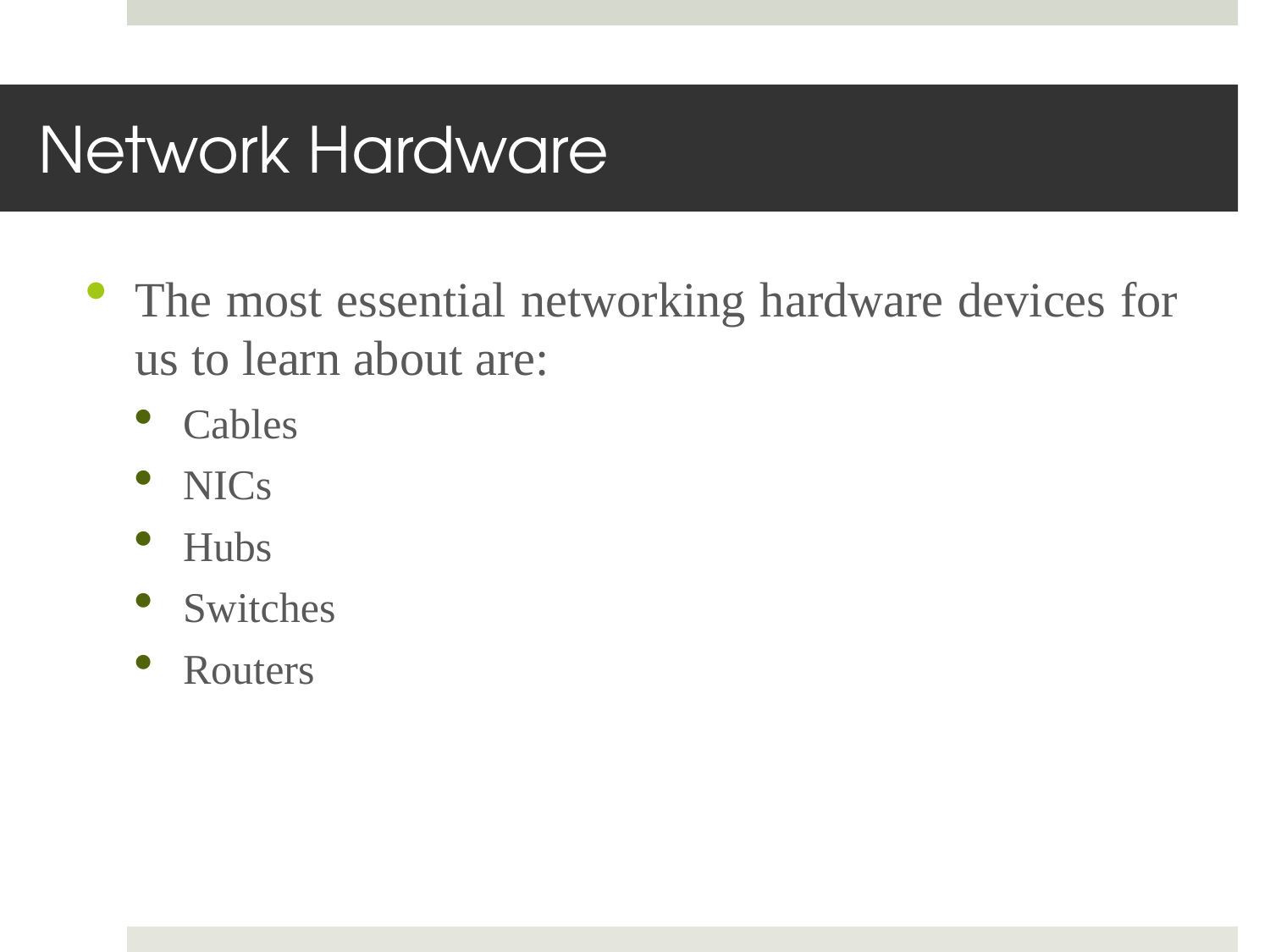

# Network Hardware
The most essential networking hardware devices for us to learn about are:
Cables
NICs
Hubs
Switches
Routers